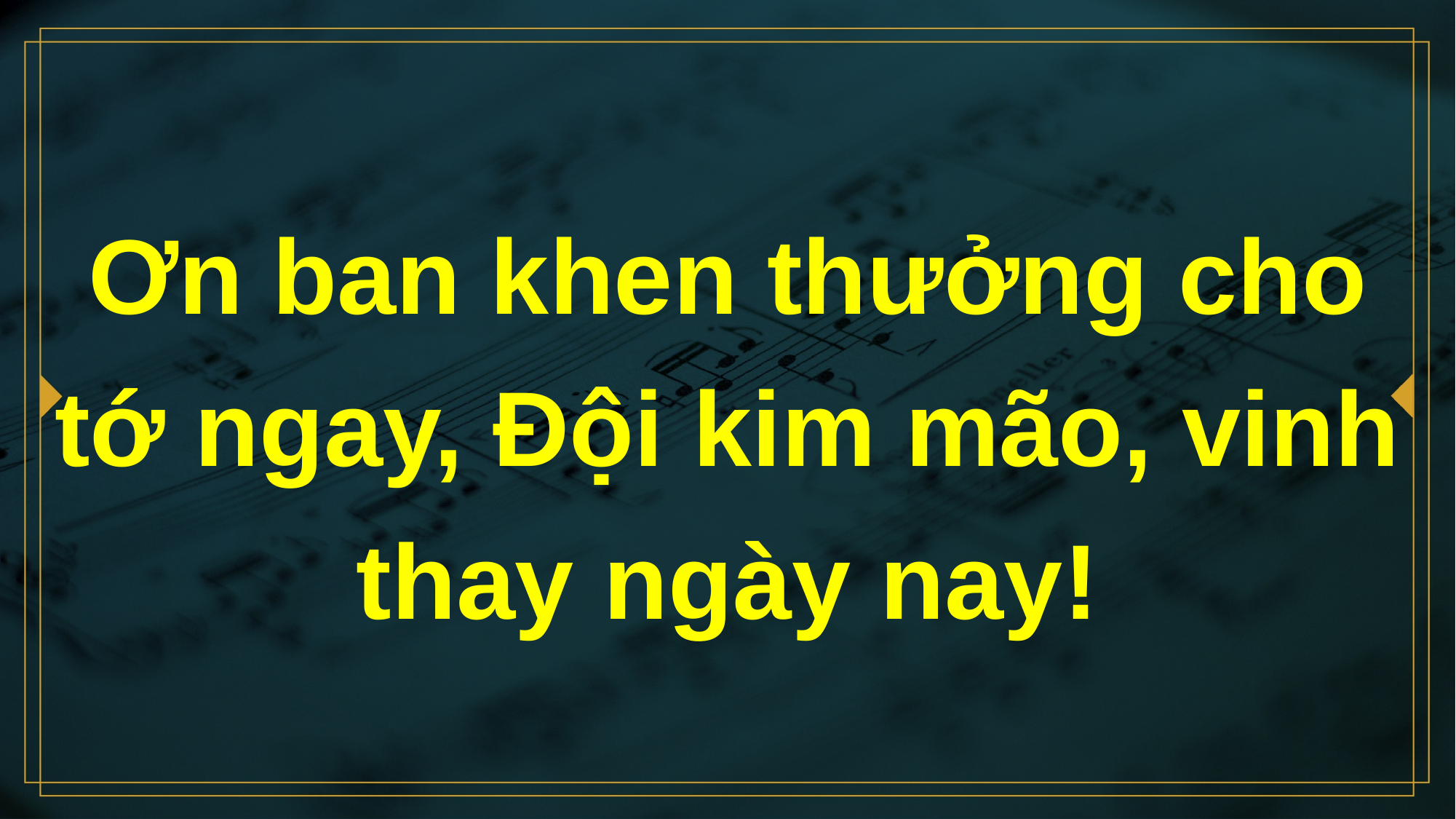

# Ơn ban khen thưởng cho tớ ngay, Đội kim mão, vinh thay ngày nay!